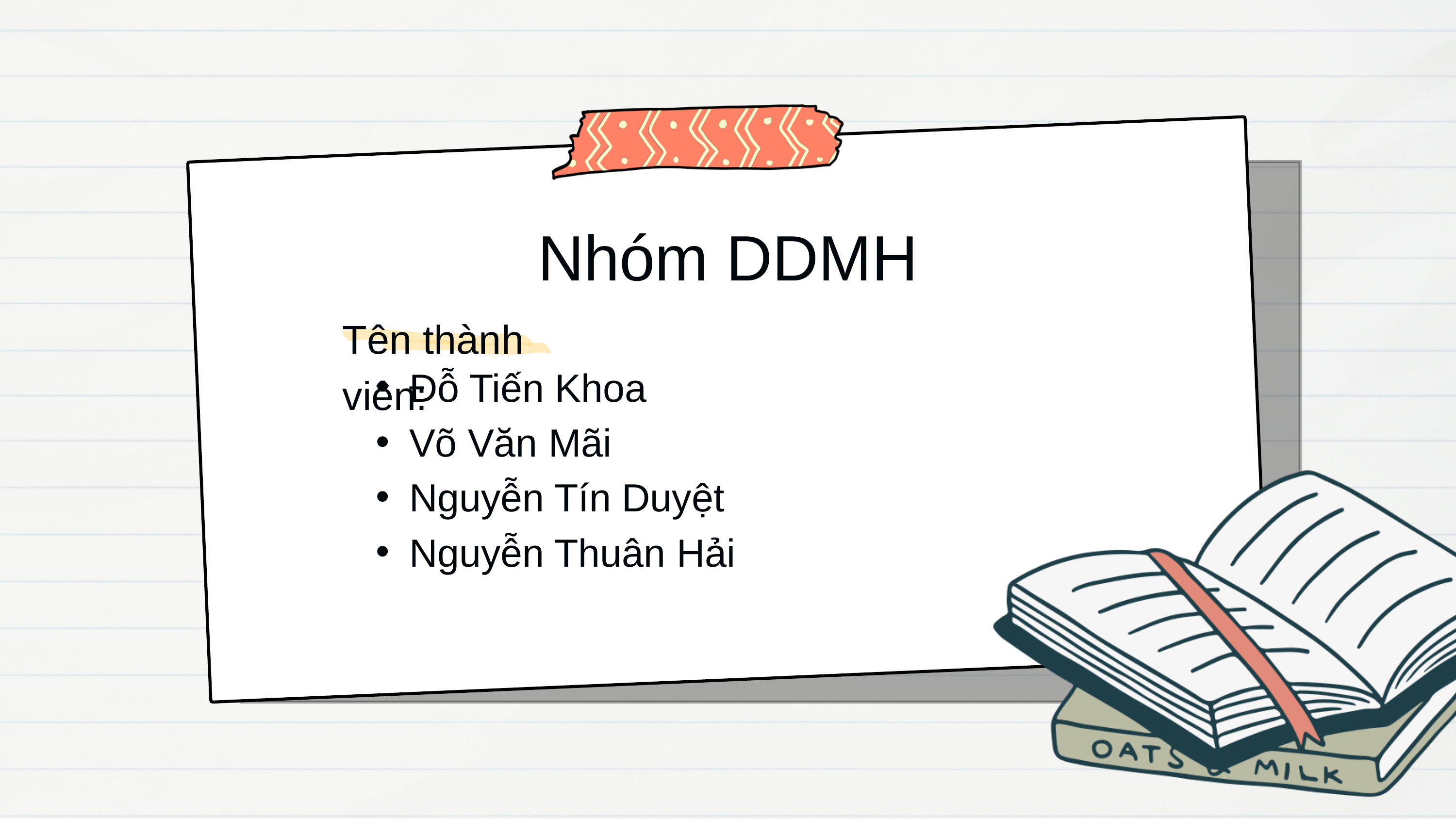

Nhóm DDMH
Tên thành viên:

Đỗ Tiến Khoa
Võ Văn Mãi
Nguyễn Tín Duyệt
Nguyễn Thuân Hải